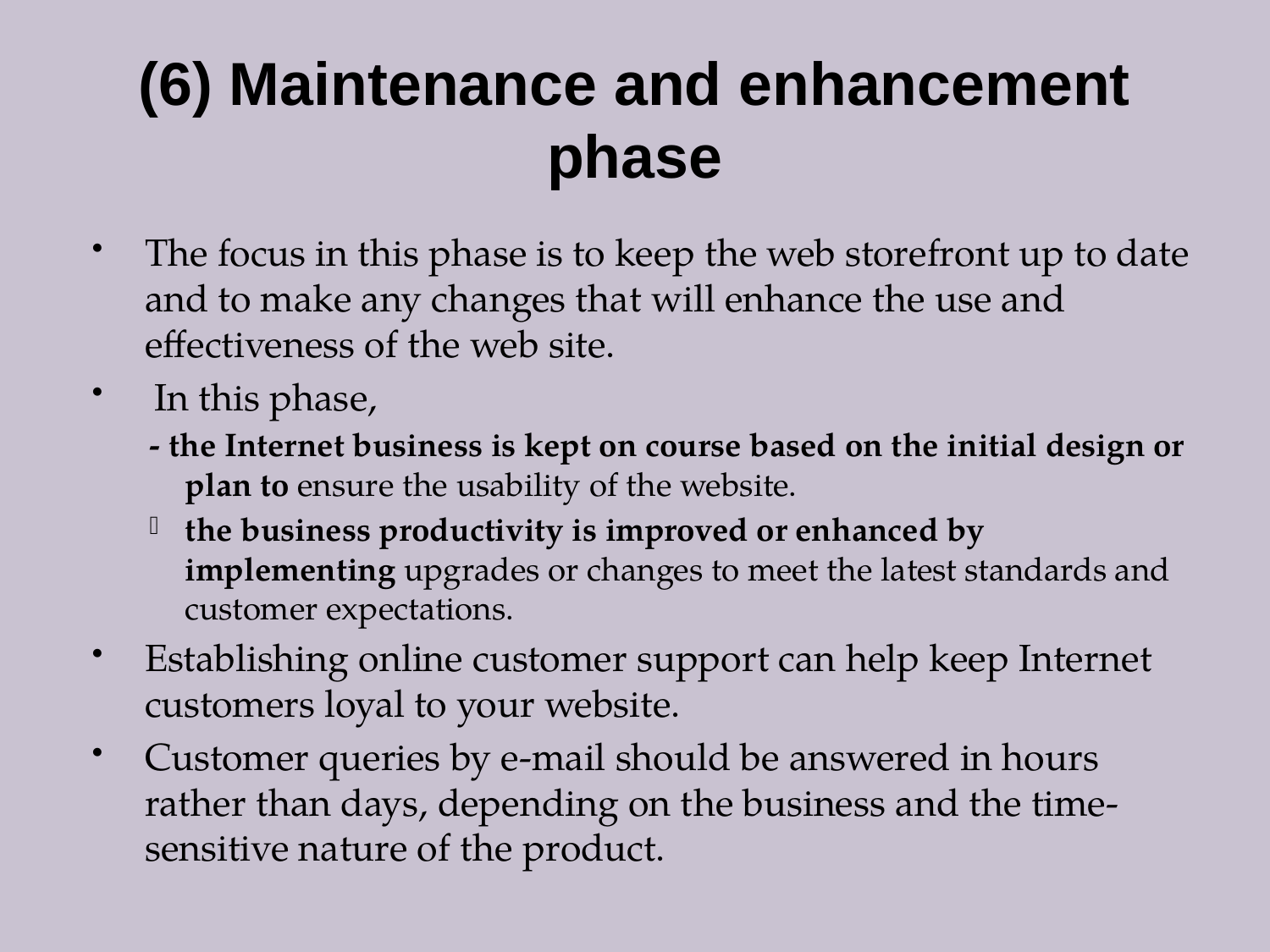

# (6) Maintenance and enhancement phase
The focus in this phase is to keep the web storefront up to date and to make any changes that will enhance the use and effectiveness of the web site.
 In this phase,
- the Internet business is kept on course based on the initial design or plan to ensure the usability of the website.
the business productivity is improved or enhanced by implementing upgrades or changes to meet the latest standards and customer expectations.
Establishing online customer support can help keep Internet customers loyal to your website.
Customer queries by e-mail should be answered in hours rather than days, depending on the business and the time-sensitive nature of the product.